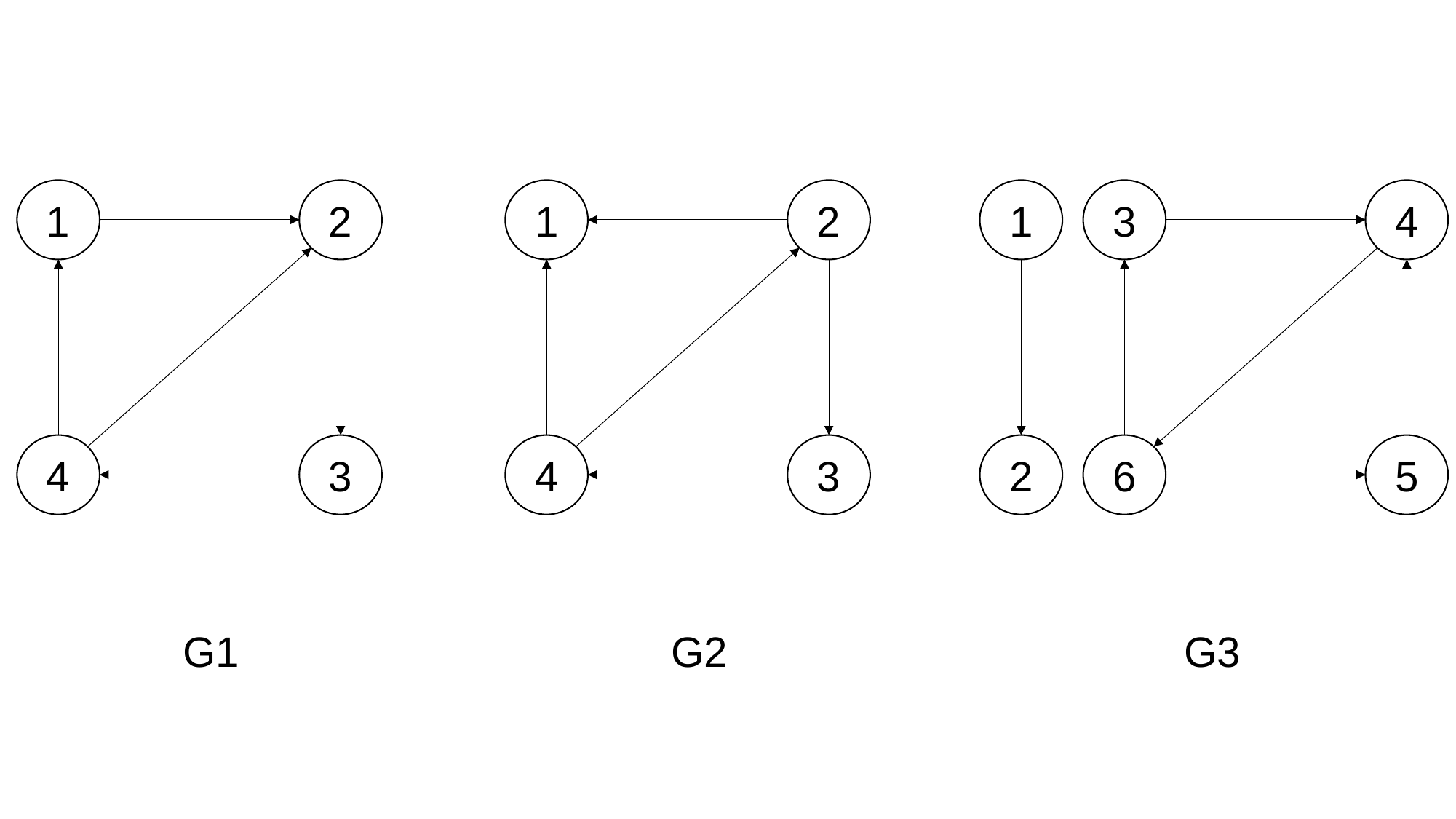

1
2
1
2
1
3
4
4
3
4
3
2
6
5
G1
G2
G3